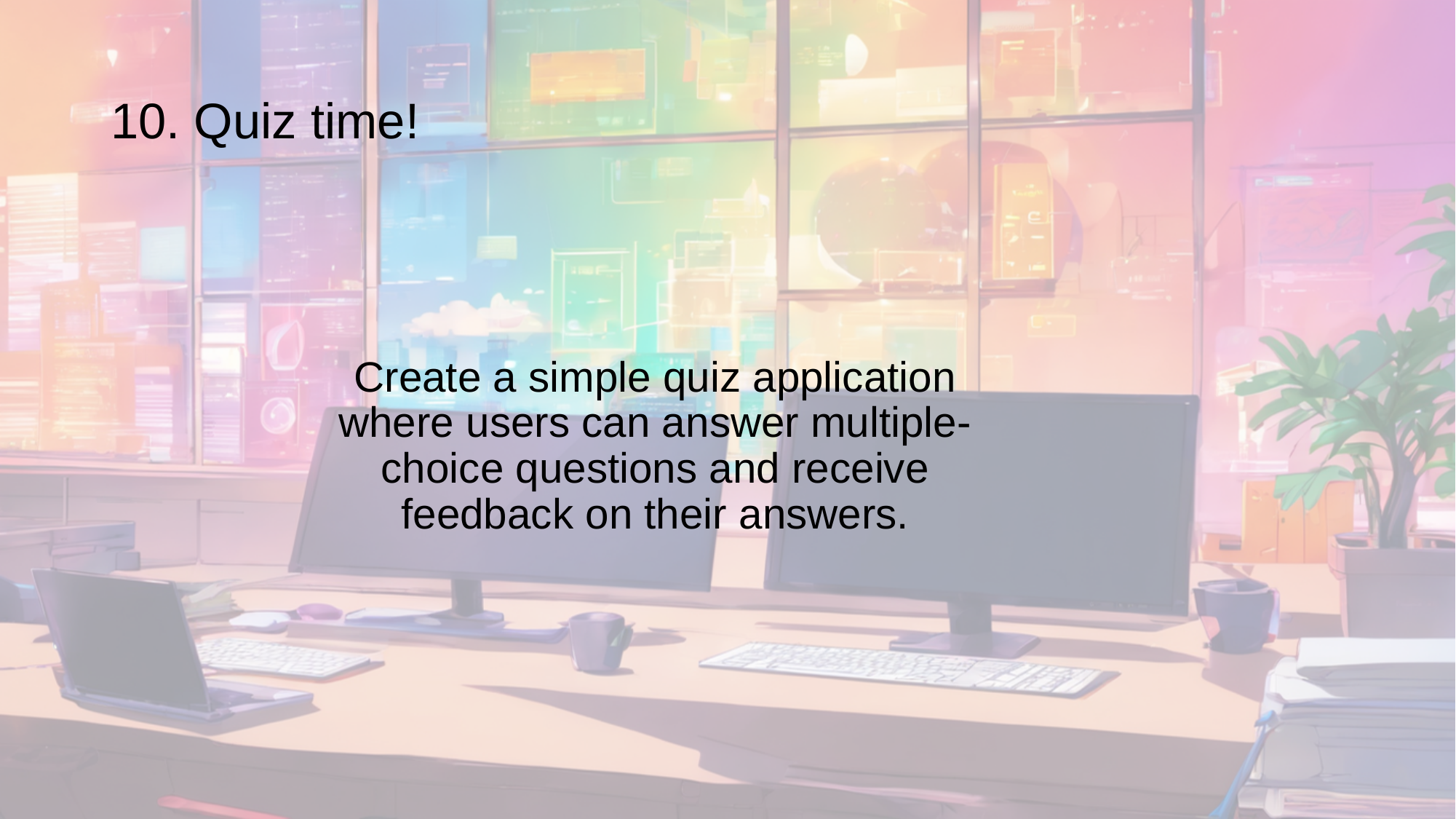

# 10. Quiz time!
Create a simple quiz application where users can answer multiple-choice questions and receive feedback on their answers.